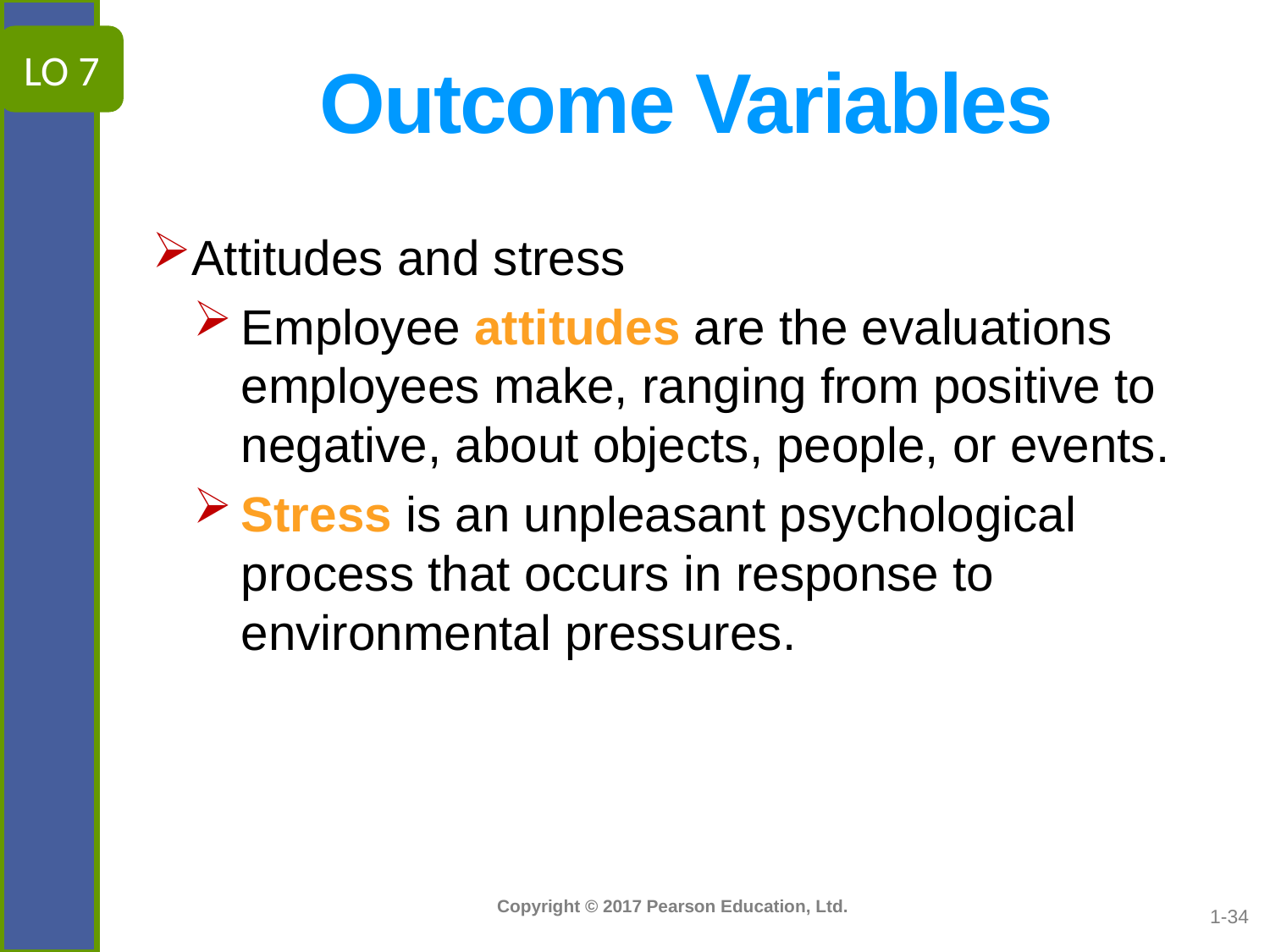

# Outcome Variables
LO 7
Attitudes and stress
Employee attitudes are the evaluations employees make, ranging from positive to negative, about objects, people, or events.
Stress is an unpleasant psychological process that occurs in response to environmental pressures.
1-34